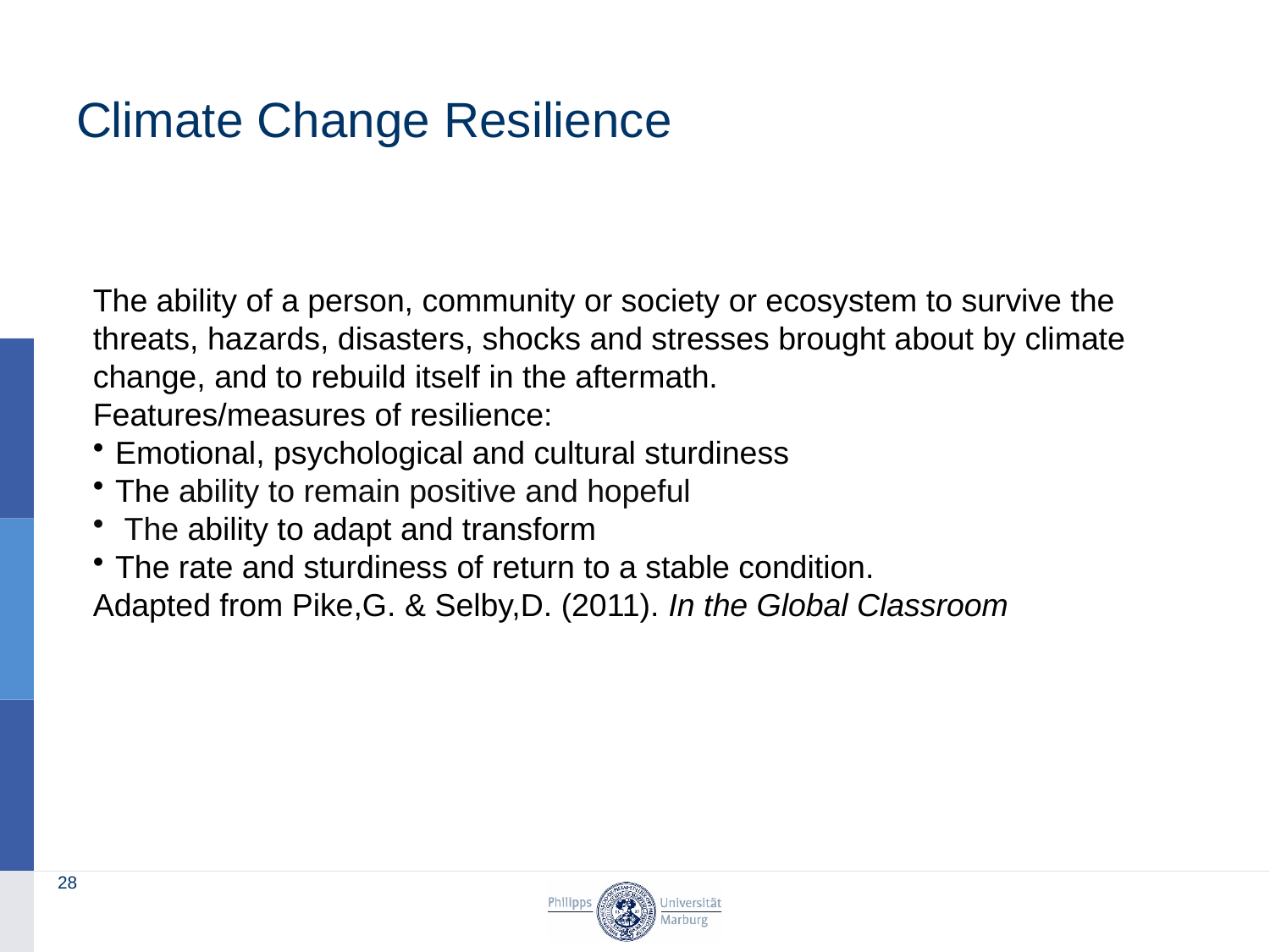

# Climate Change Resilience
The ability of a person, community or society or ecosystem to survive the threats, hazards, disasters, shocks and stresses brought about by climate change, and to rebuild itself in the aftermath.
Features/measures of resilience:
Emotional, psychological and cultural sturdiness
The ability to remain positive and hopeful
 The ability to adapt and transform
The rate and sturdiness of return to a stable condition.
Adapted from Pike,G. & Selby,D. (2011). In the Global Classroom

28